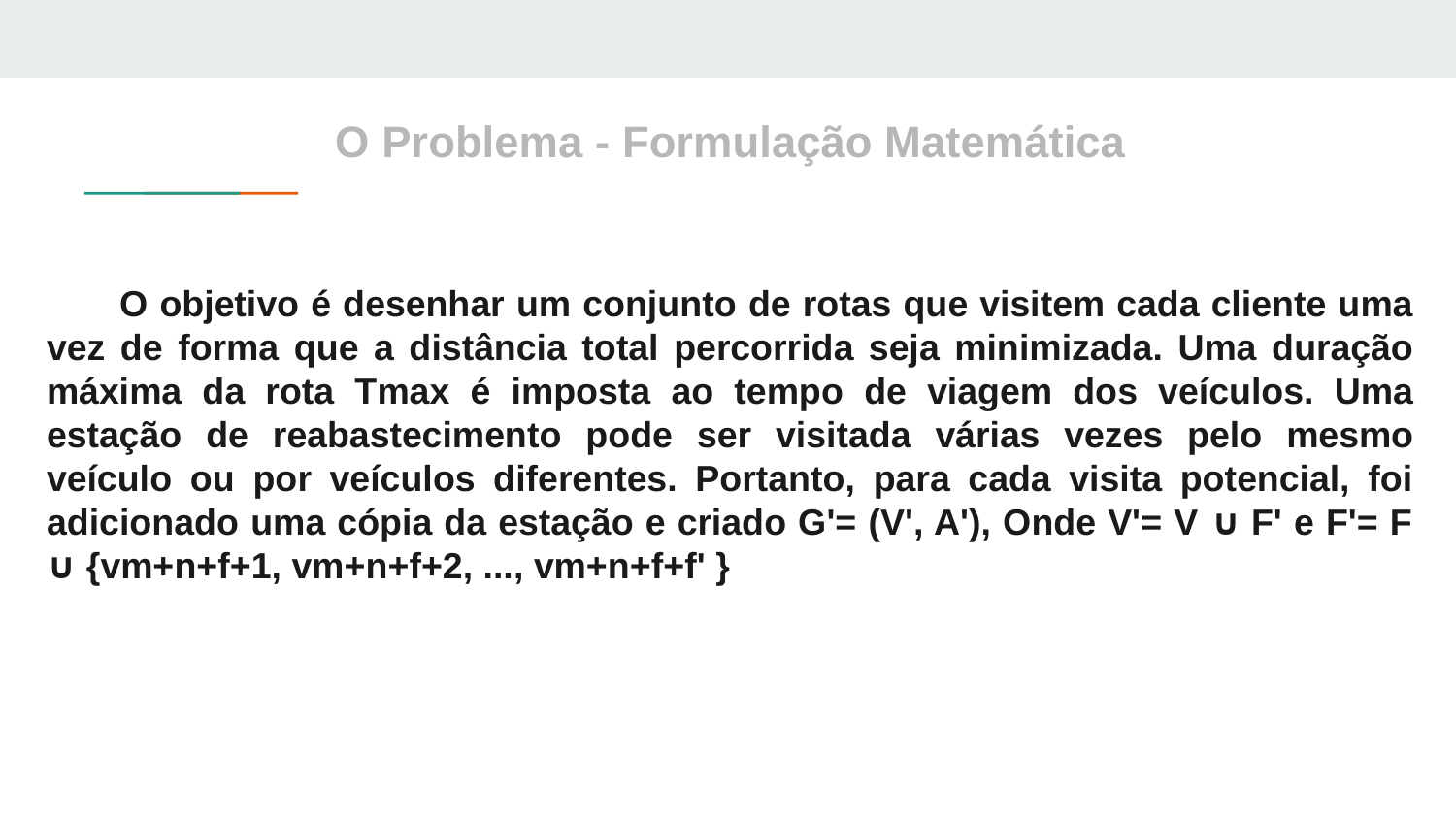

O Problema - Formulação Matemática

# O objetivo é desenhar um conjunto de rotas que visitem cada cliente uma vez de forma que a distância total percorrida seja minimizada. Uma duração máxima da rota Tmax é imposta ao tempo de viagem dos veículos. Uma estação de reabastecimento pode ser visitada várias vezes pelo mesmo veículo ou por veículos diferentes. Portanto, para cada visita potencial, foi adicionado uma cópia da estação e criado G'= (V', A'), Onde V'= V ∪ F' e F'= F ∪ {vm+n+f+1, vm+n+f+2, ..., vm+n+f+f' }